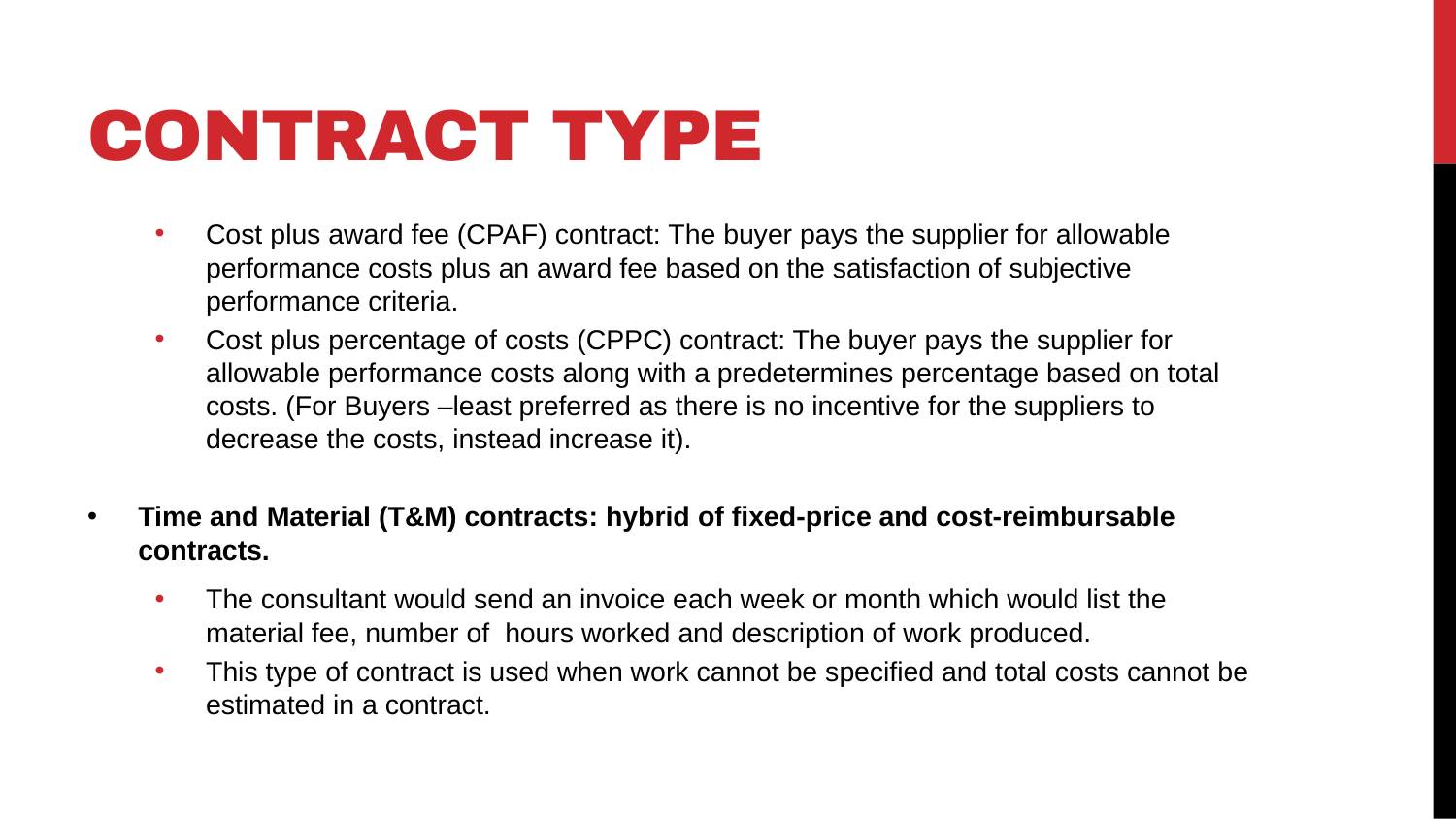

# Contract Type
Cost plus award fee (CPAF) contract: The buyer pays the supplier for allowable performance costs plus an award fee based on the satisfaction of subjective performance criteria.
Cost plus percentage of costs (CPPC) contract: The buyer pays the supplier for allowable performance costs along with a predetermines percentage based on total costs. (For Buyers –least preferred as there is no incentive for the suppliers to decrease the costs, instead increase it).

Time and Material (T&M) contracts: hybrid of fixed-price and cost-reimbursable contracts.
The consultant would send an invoice each week or month which would list the material fee, number of  hours worked and description of work produced.
This type of contract is used when work cannot be specified and total costs cannot be estimated in a contract.